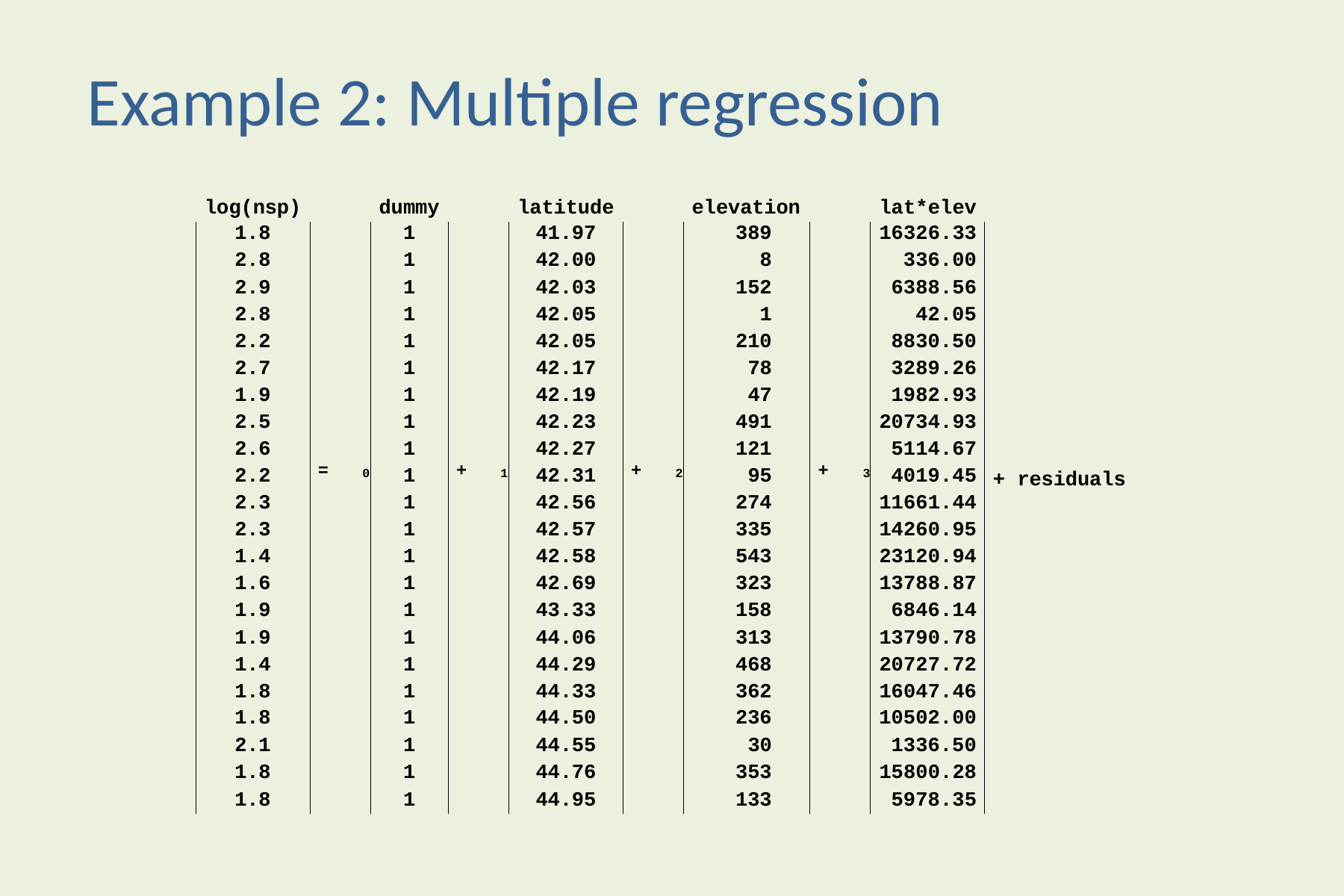

# Example 2: Multiple regression
| log(nsp) |  | dummy |  | latitude |  | elevation |  | lat\*elev |
| --- | --- | --- | --- | --- | --- | --- | --- | --- |
| 1.8 |  | 1 |  | 41.97 |  | 389 |  | 16326.33 |
| 2.8 |  | 1 |  | 42.00 |  | 8 |  | 336.00 |
| 2.9 |  | 1 |  | 42.03 |  | 152 |  | 6388.56 |
| 2.8 |  | 1 |  | 42.05 |  | 1 |  | 42.05 |
| 2.2 |  | 1 |  | 42.05 |  | 210 |  | 8830.50 |
| 2.7 |  | 1 |  | 42.17 |  | 78 |  | 3289.26 |
| 1.9 |  | 1 |  | 42.19 |  | 47 |  | 1982.93 |
| 2.5 |  | 1 |  | 42.23 |  | 491 |  | 20734.93 |
| 2.6 |  | 1 |  | 42.27 |  | 121 |  | 5114.67 |
| 2.2 | = 0 | 1 | + 1 | 42.31 | + 2 | 95 | + 3 | 4019.45 |
| 2.3 |  | 1 |  | 42.56 |  | 274 |  | 11661.44 |
| 2.3 |  | 1 |  | 42.57 |  | 335 |  | 14260.95 |
| 1.4 |  | 1 |  | 42.58 |  | 543 |  | 23120.94 |
| 1.6 |  | 1 |  | 42.69 |  | 323 |  | 13788.87 |
| 1.9 |  | 1 |  | 43.33 |  | 158 |  | 6846.14 |
| 1.9 |  | 1 |  | 44.06 |  | 313 |  | 13790.78 |
| 1.4 |  | 1 |  | 44.29 |  | 468 |  | 20727.72 |
| 1.8 |  | 1 |  | 44.33 |  | 362 |  | 16047.46 |
| 1.8 |  | 1 |  | 44.50 |  | 236 |  | 10502.00 |
| 2.1 |  | 1 |  | 44.55 |  | 30 |  | 1336.50 |
| 1.8 |  | 1 |  | 44.76 |  | 353 |  | 15800.28 |
| 1.8 |  | 1 |  | 44.95 |  | 133 |  | 5978.35 |
+ residuals